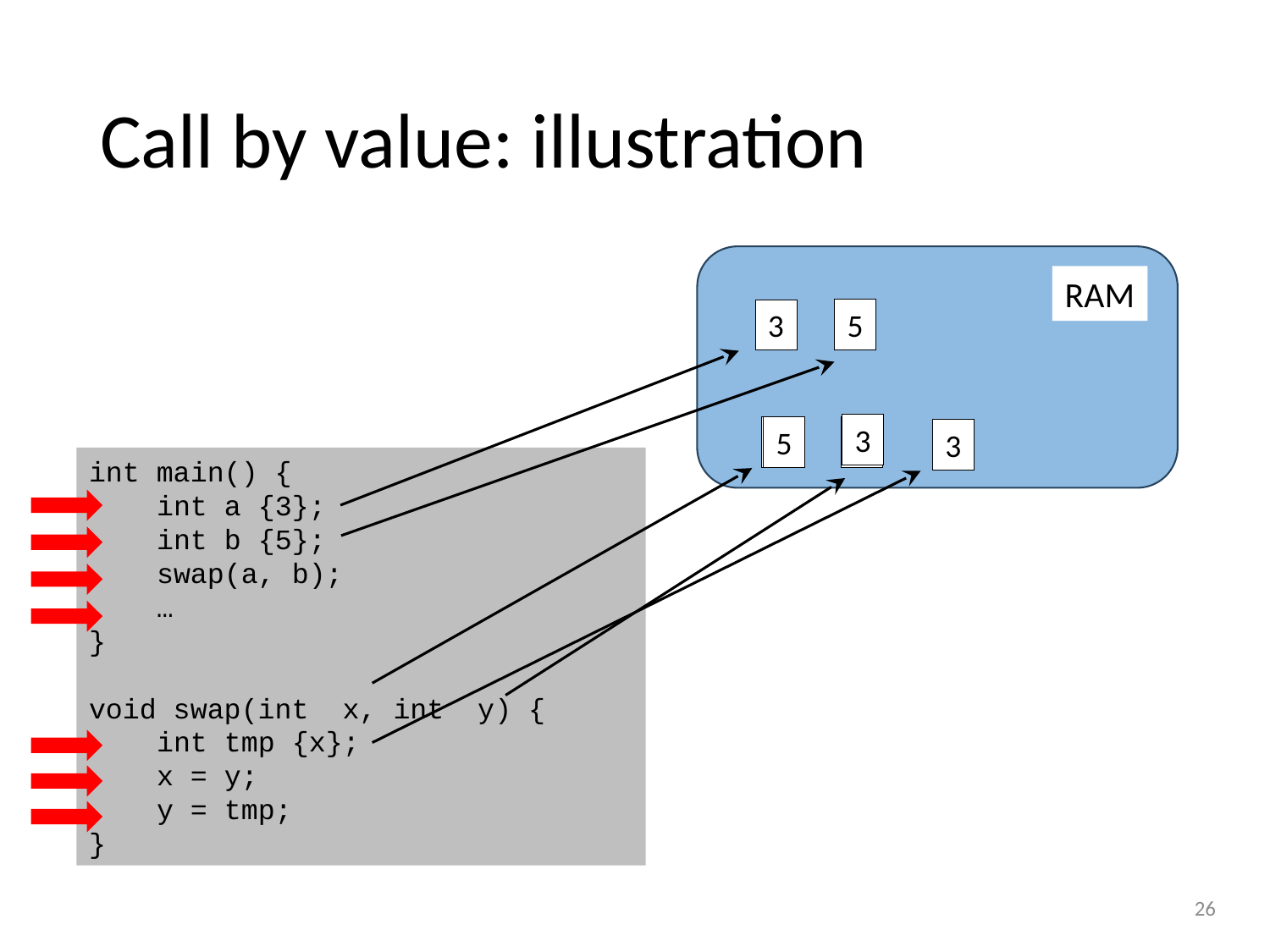

# Call by value: illustration

RAM
5
3
3
5
3
5
3
int main() {
    int a {3};
    int b {5};
    swap(a, b);
    …
}

void swap(int  x, int  y) {
    int tmp {x};
    x = y;
    y = tmp;
}

26